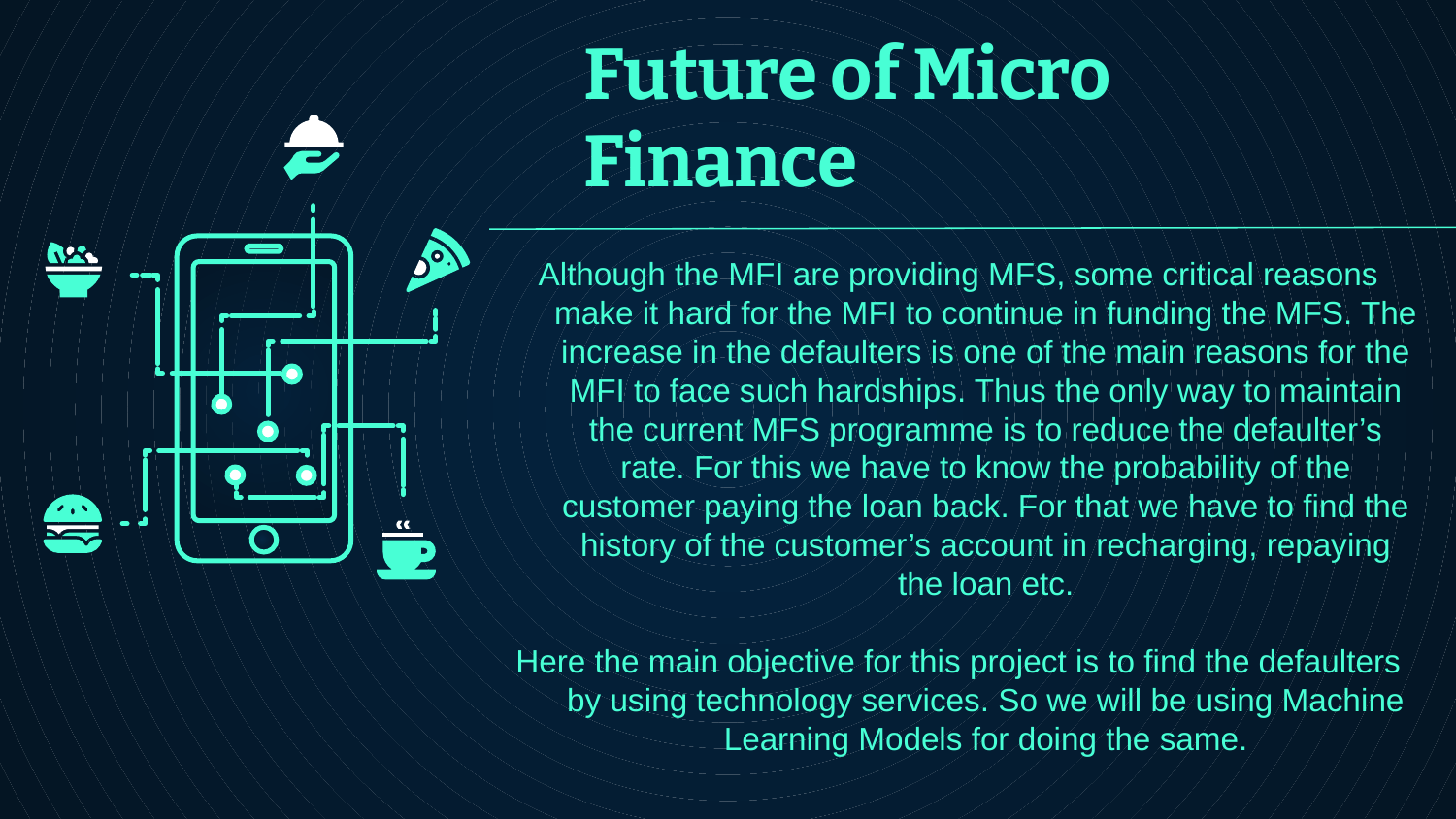

# Future of Micro Finance

Although the MFI are providing MFS, some critical reasons make it hard for the MFI to continue in funding the MFS. The increase in the defaulters is one of the main reasons for the MFI to face such hardships. Thus the only way to maintain the current MFS programme is to reduce the defaulter’s rate. For this we have to know the probability of the customer paying the loan back. For that we have to find the history of the customer’s account in recharging, repaying the loan etc.

Here the main objective for this project is to find the defaulters by using technology services. So we will be using Machine Learning Models for doing the same.